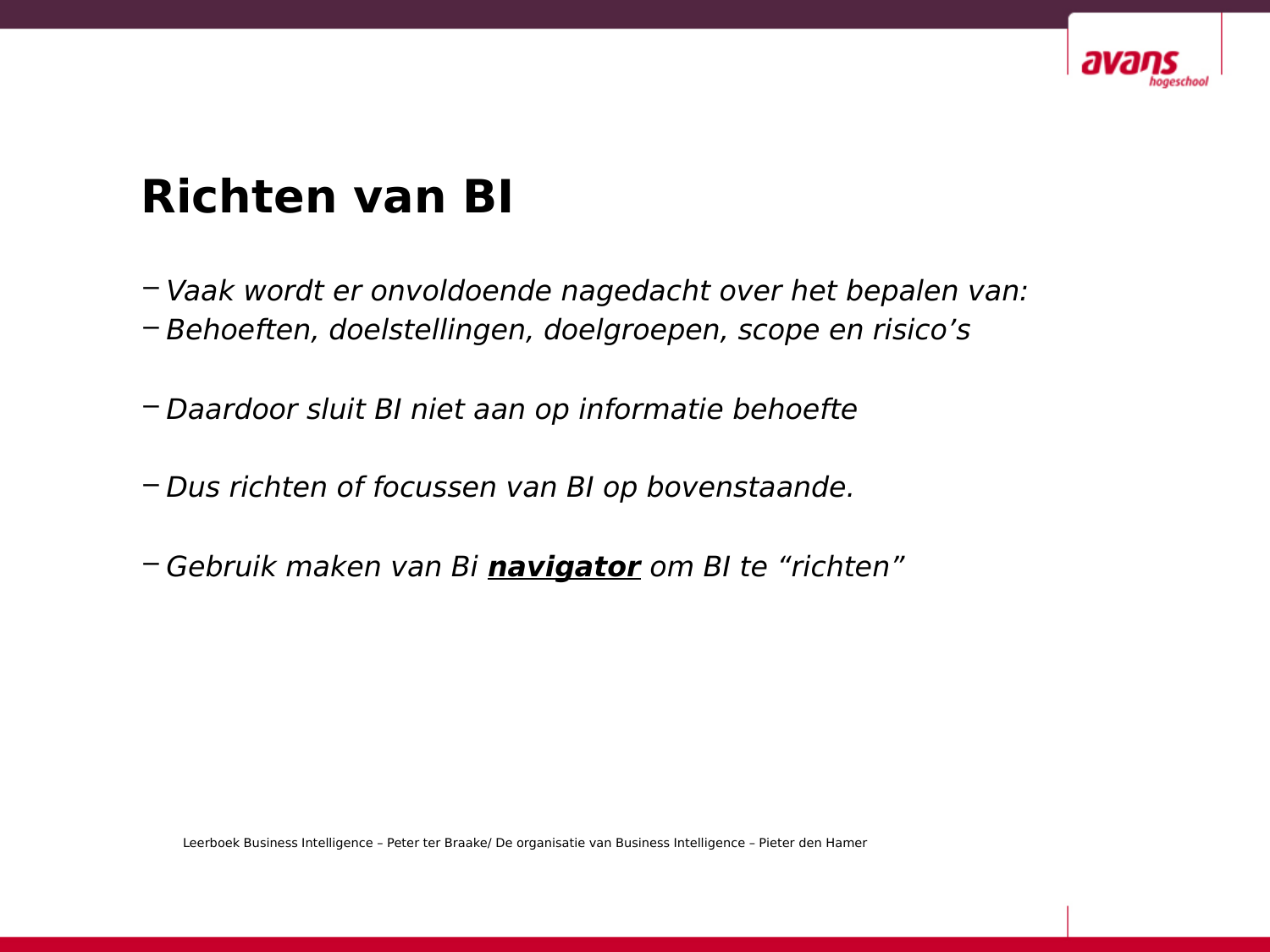

Richten van BI
Vaak wordt er onvoldoende nagedacht over het bepalen van:
Behoeften, doelstellingen, doelgroepen, scope en risico’s

Daardoor sluit BI niet aan op informatie behoefte

Dus richten of focussen van BI op bovenstaande.

Gebruik maken van Bi navigator om BI te “richten”